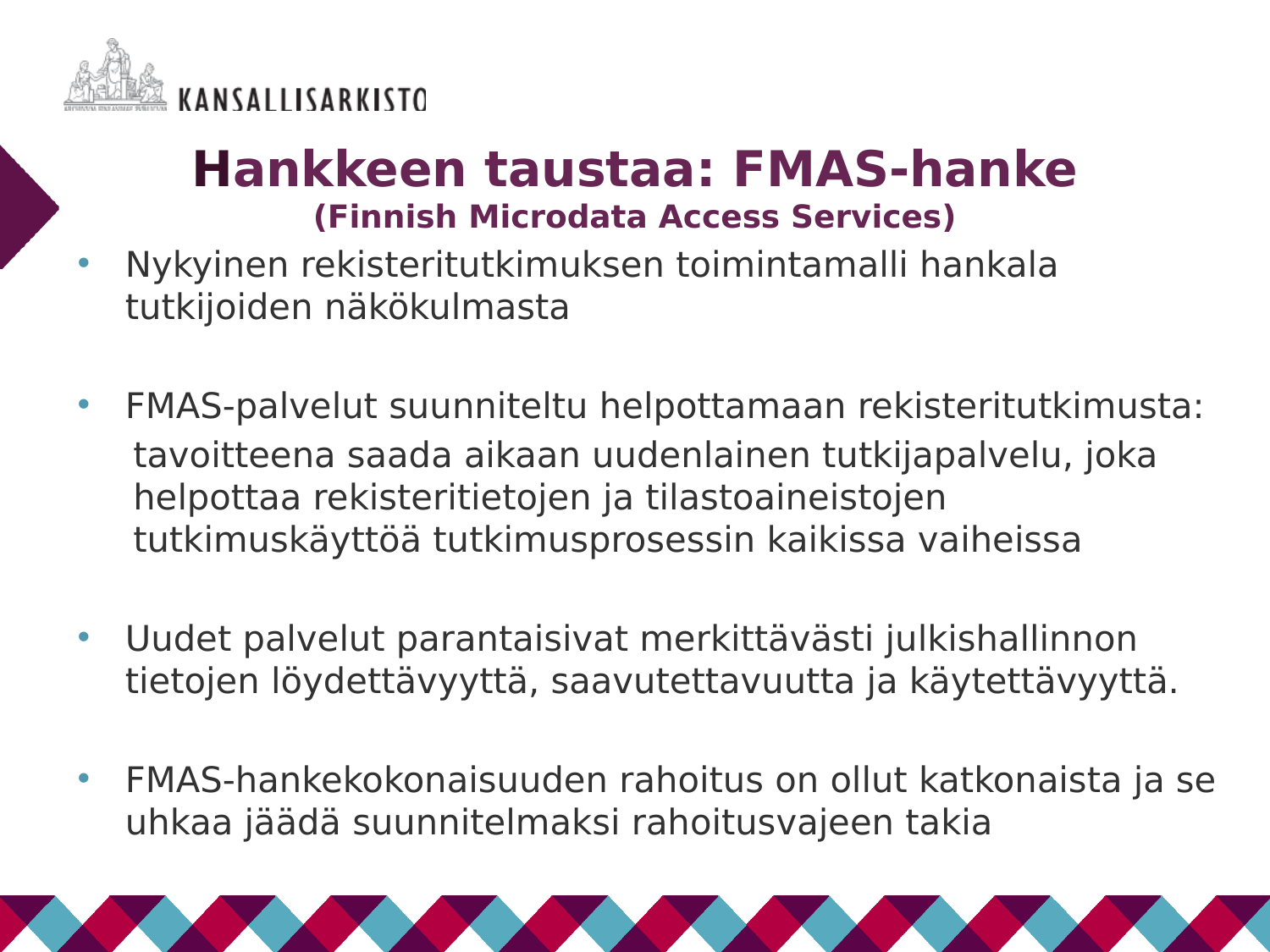

# Hankkeen taustaa: FMAS-hanke (Finnish Microdata Access Services)

Nykyinen rekisteritutkimuksen toimintamalli hankala tutkijoiden näkökulmasta

FMAS-palvelut suunniteltu helpottamaan rekisteritutkimusta:
tavoitteena saada aikaan uudenlainen tutkijapalvelu, joka helpottaa rekisteritietojen ja tilastoaineistojen tutkimuskäyttöä tutkimusprosessin kaikissa vaiheissa

Uudet palvelut parantaisivat merkittävästi julkishallinnon tietojen löydettävyyttä, saavutettavuutta ja käytettävyyttä.

FMAS-hankekokonaisuuden rahoitus on ollut katkonaista ja se uhkaa jäädä suunnitelmaksi rahoitusvajeen takia